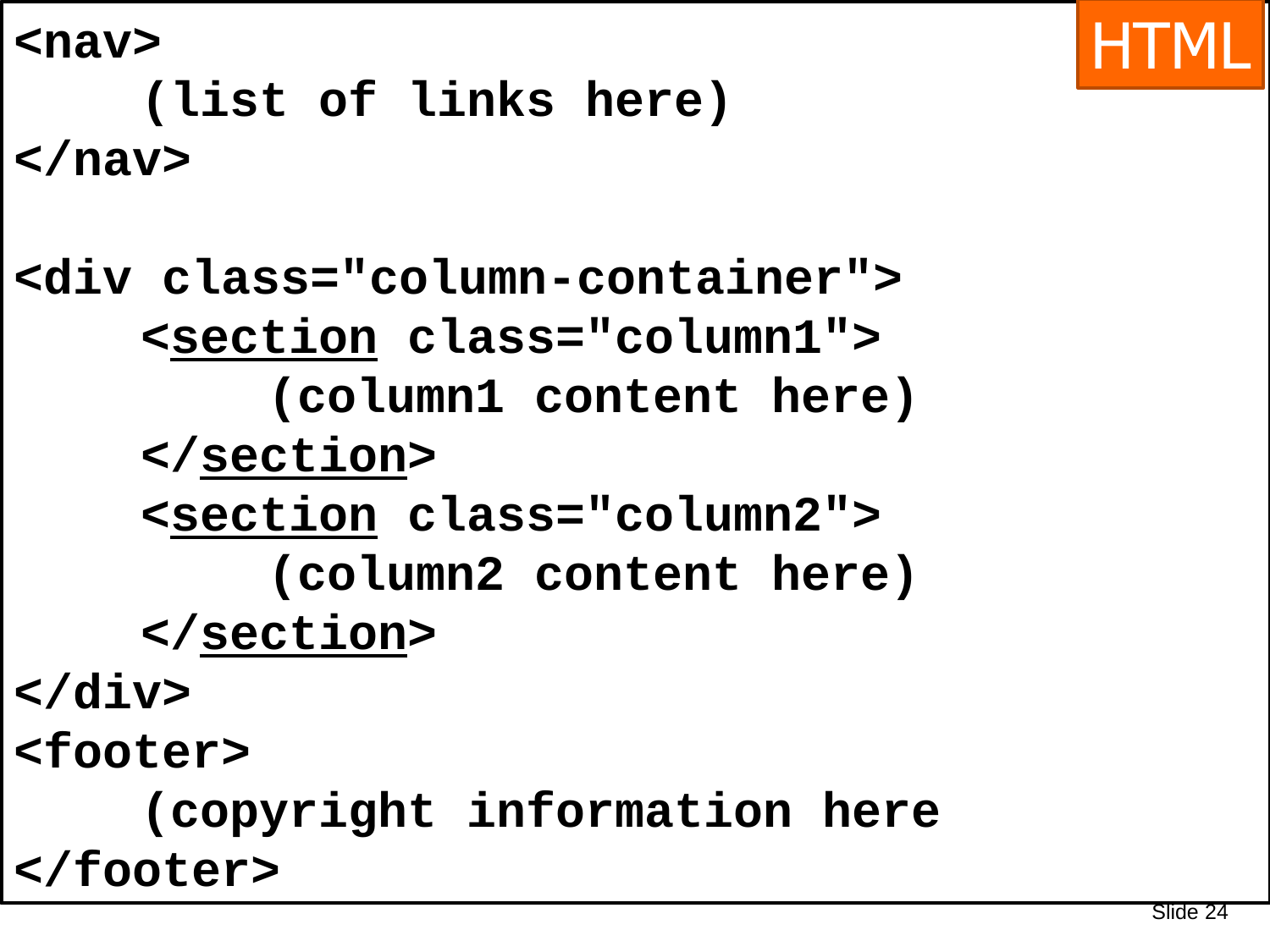

HTML
<nav>
	(list of links here)
</nav>

<div class="column-container">
	<section class="column1">
		(column1 content here)
	</section>
	<section class="column2">
		(column2 content here)
	</section>
</div>
<footer>
	(copyright information here
</footer>
# Generic Elements – div and span
A common use of this is to identify the various sections of a web page e.g.
Slide 24